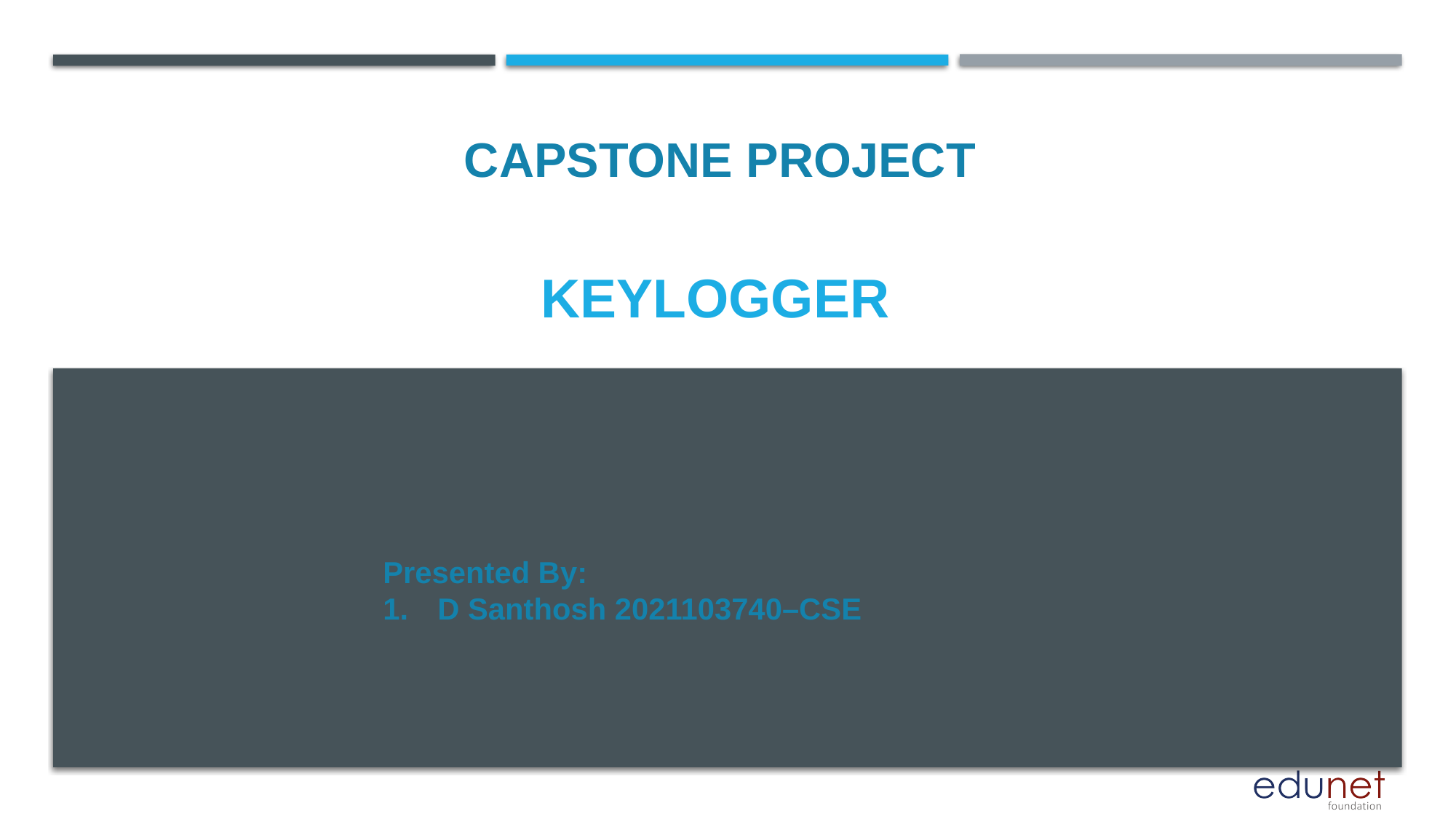

CAPSTONE PROJECT
# KEYLOGGER
Presented By:
D Santhosh 2021103740–CSE